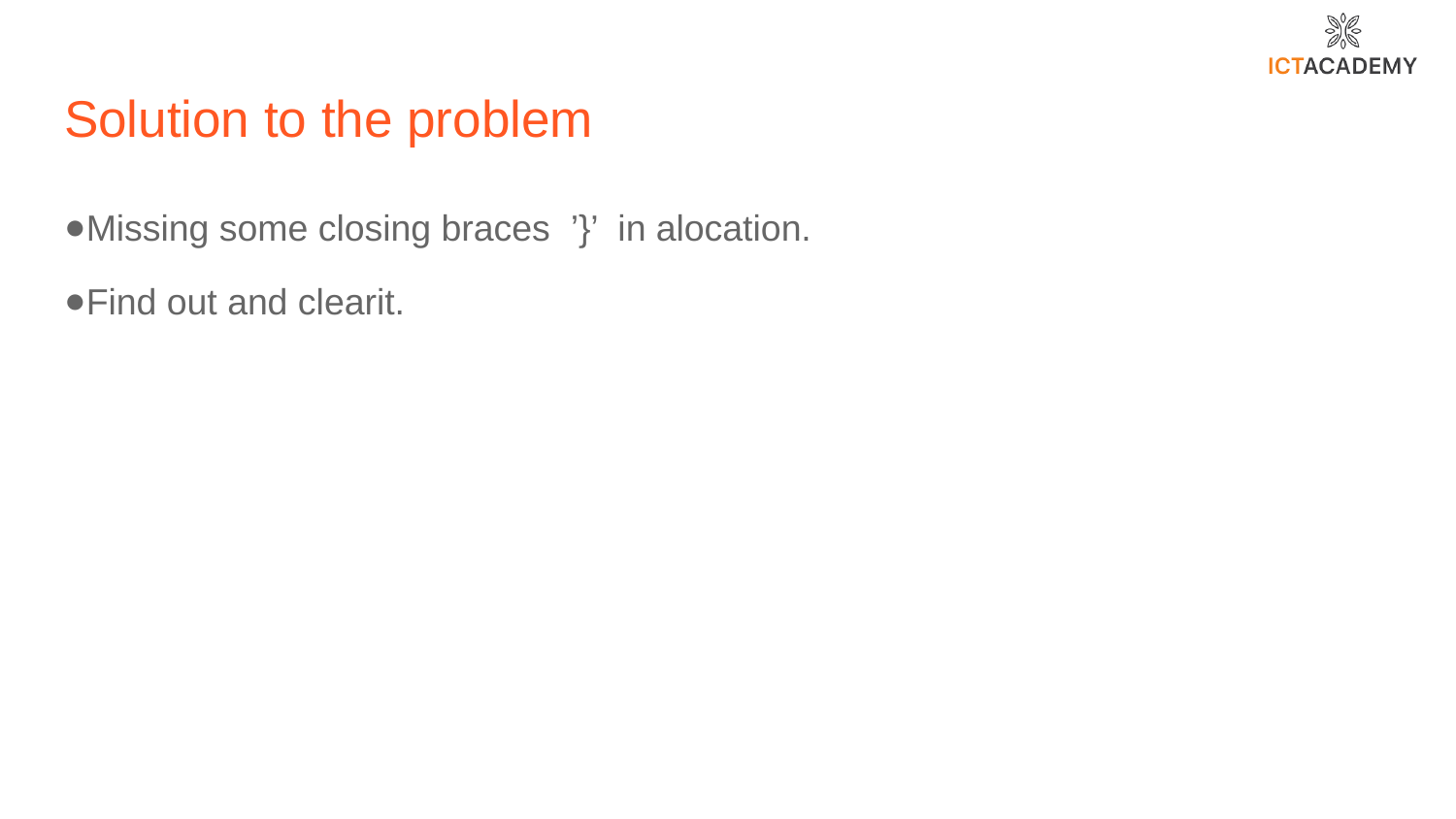

# Solution to the problem
Missing some closing braces  ’}’  in alocation.
Find out and clearit.